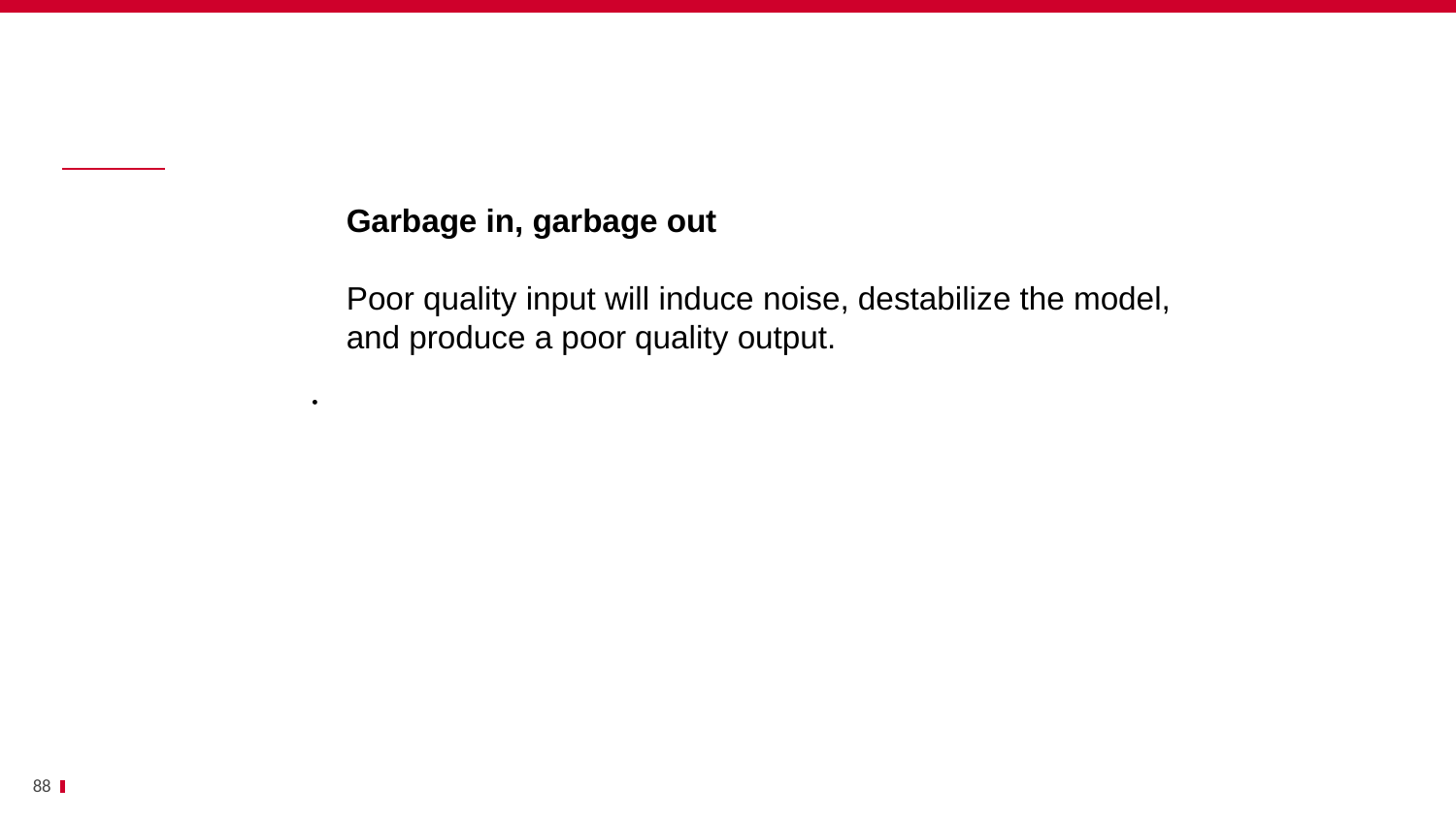

Bénéfices

		Garbage in, garbage out

		Poor quality input will induce noise, destabilize the model,
		and produce a poor quality output.

88